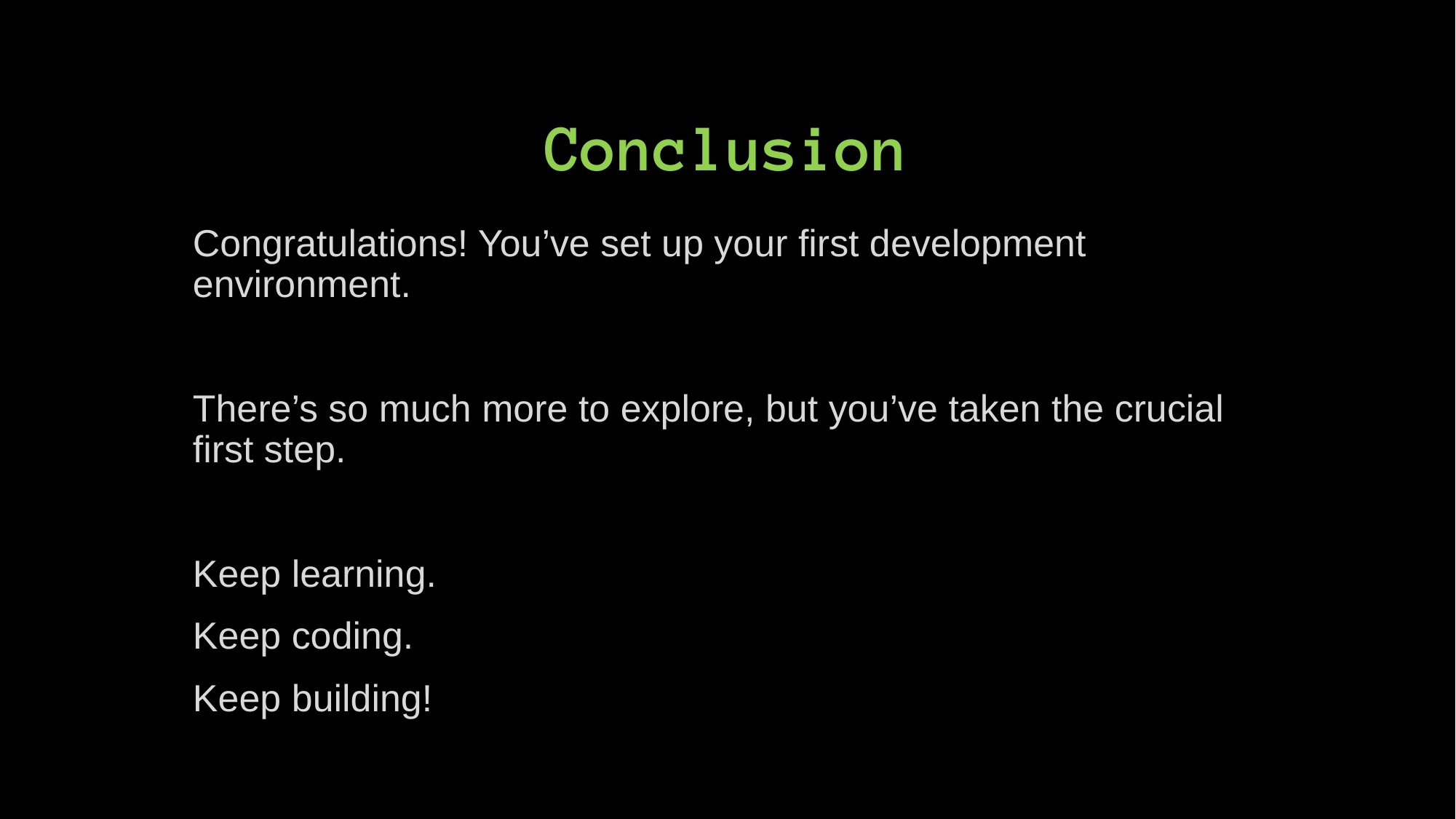

# Conclusion
Congratulations! You’ve set up your first development environment.

There’s so much more to explore, but you’ve taken the crucial first step.

Keep learning.
Keep coding.
Keep building!